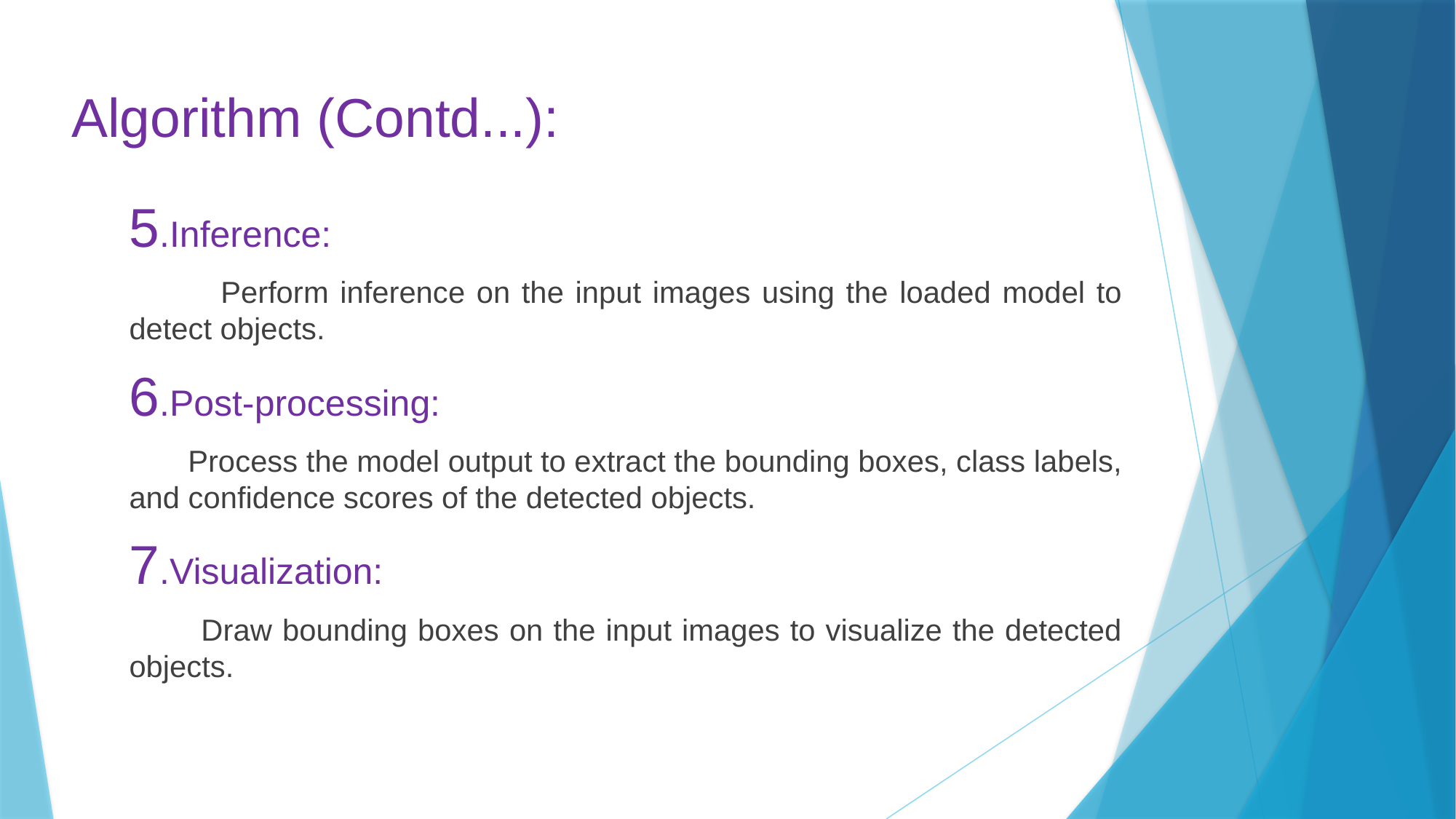

# Algorithm (Contd...):
5.Inference:
        Perform inference on the input images using the loaded model to detect objects.
6.Post-processing:
       Process the model output to extract the bounding boxes, class labels, and confidence scores of the detected objects.
7.Visualization:
       Draw bounding boxes on the input images to visualize the detected objects.